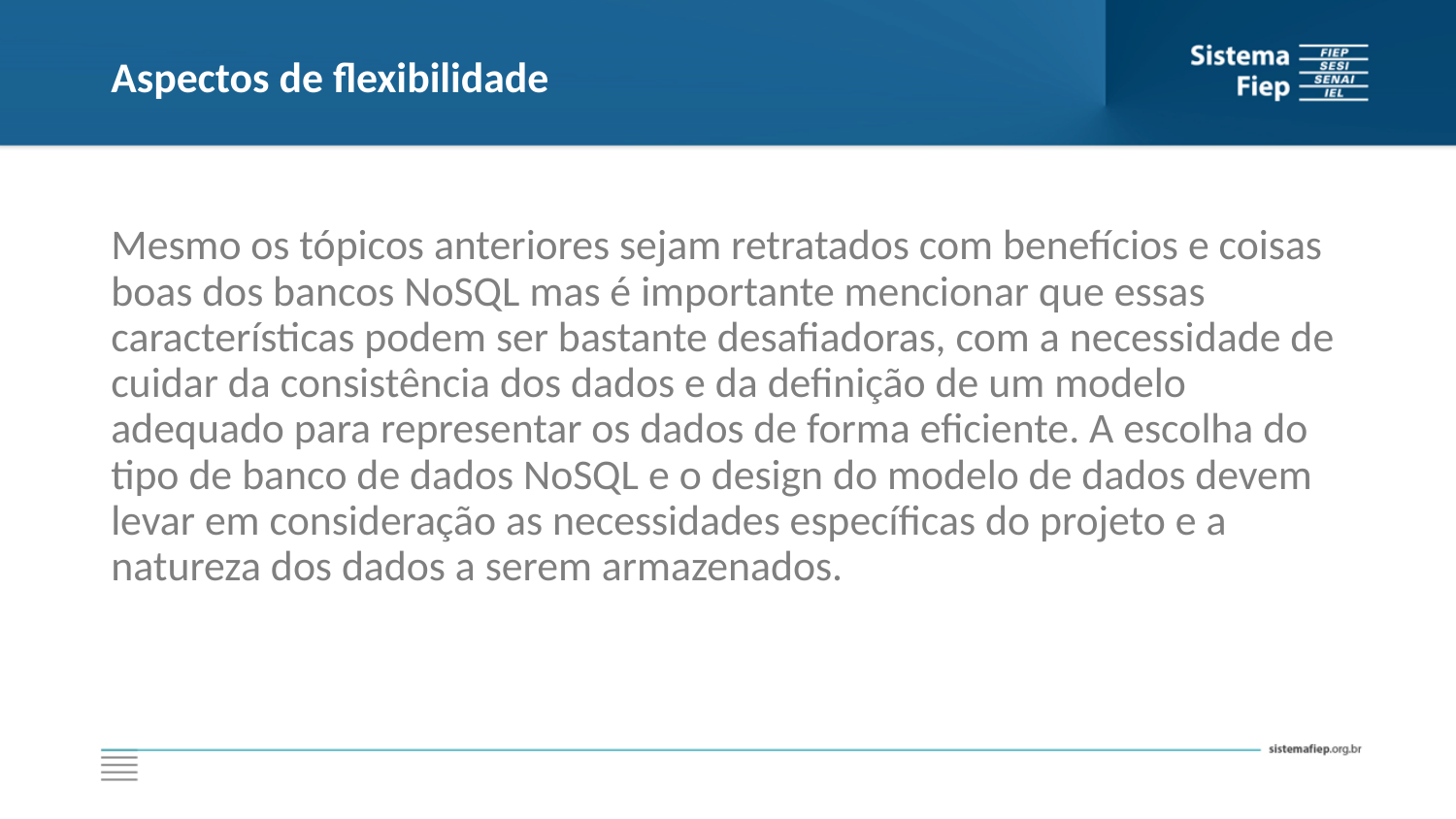

# Aspectos de flexibilidade
Mesmo os tópicos anteriores sejam retratados com benefícios e coisas boas dos bancos NoSQL mas é importante mencionar que essas características podem ser bastante desafiadoras, com a necessidade de cuidar da consistência dos dados e da definição de um modelo adequado para representar os dados de forma eficiente. A escolha do tipo de banco de dados NoSQL e o design do modelo de dados devem levar em consideração as necessidades específicas do projeto e a natureza dos dados a serem armazenados.